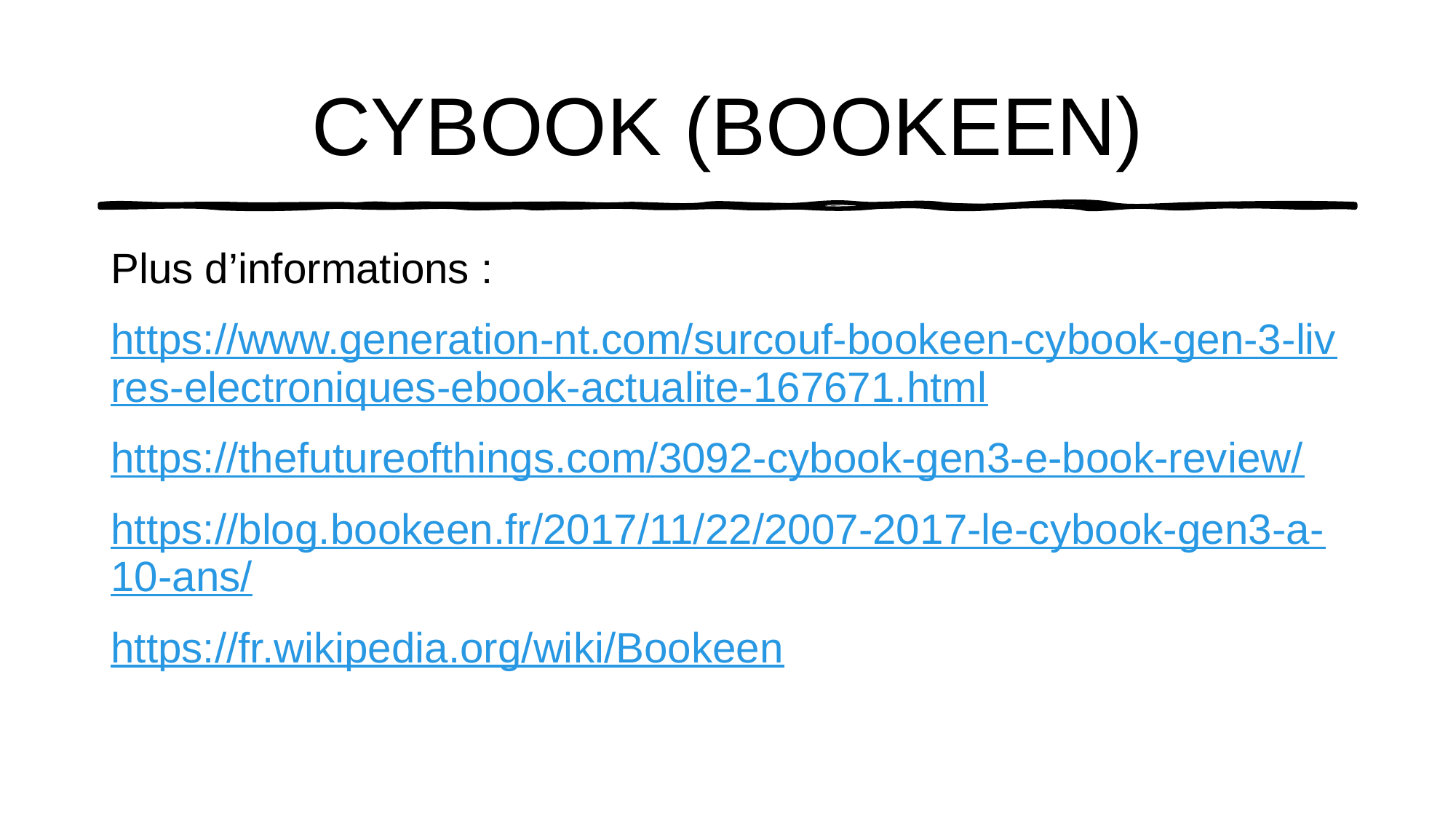

# CYBOOK (BOOKEEN)
Plus d’informations :
https://www.generation-nt.com/surcouf-bookeen-cybook-gen-3-livres-electroniques-ebook-actualite-167671.html
https://thefutureofthings.com/3092-cybook-gen3-e-book-review/
https://blog.bookeen.fr/2017/11/22/2007-2017-le-cybook-gen3-a-10-ans/
https://fr.wikipedia.org/wiki/Bookeen